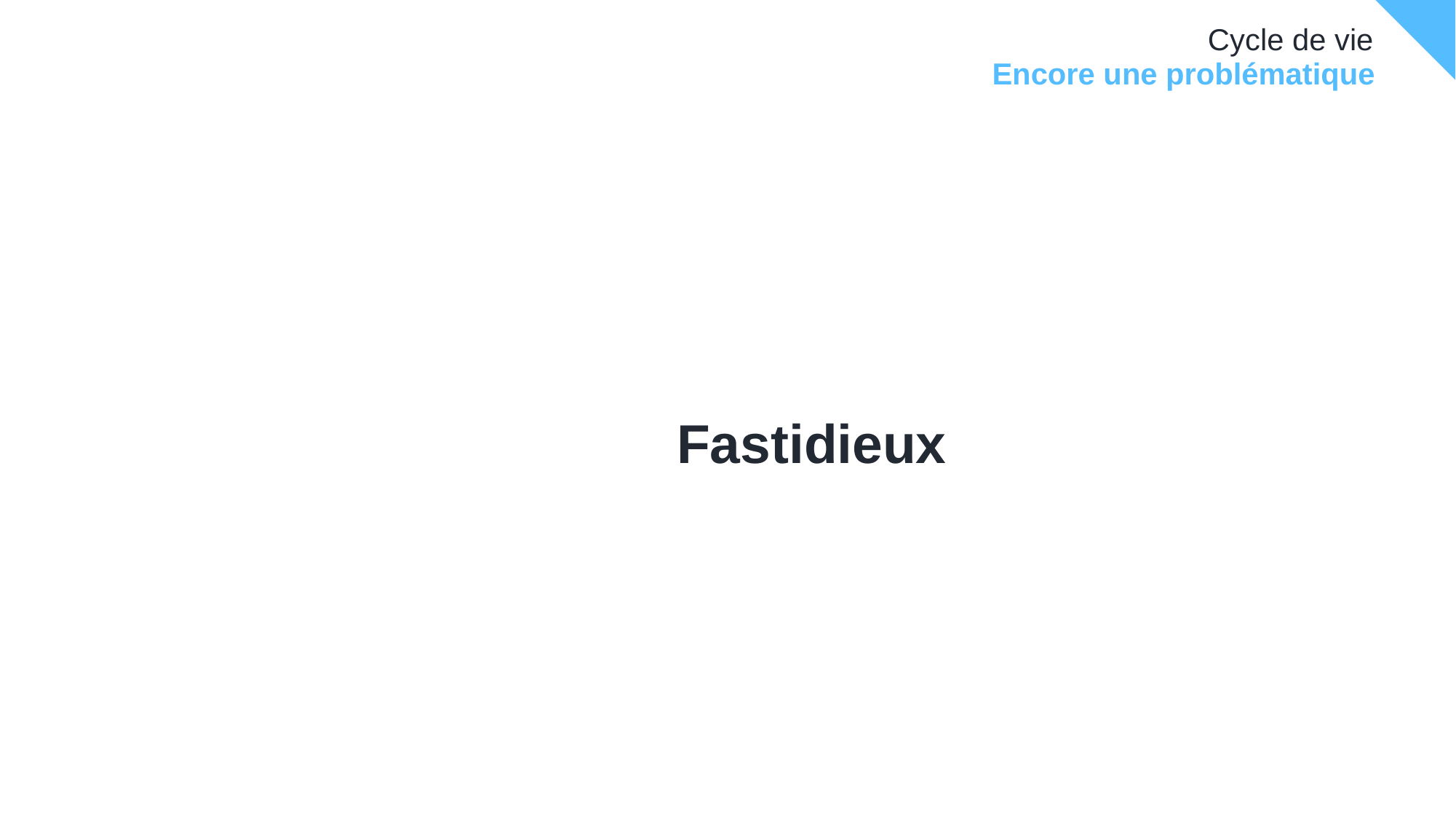

# Cycle de vie
Encore une problématique
Fastidieux